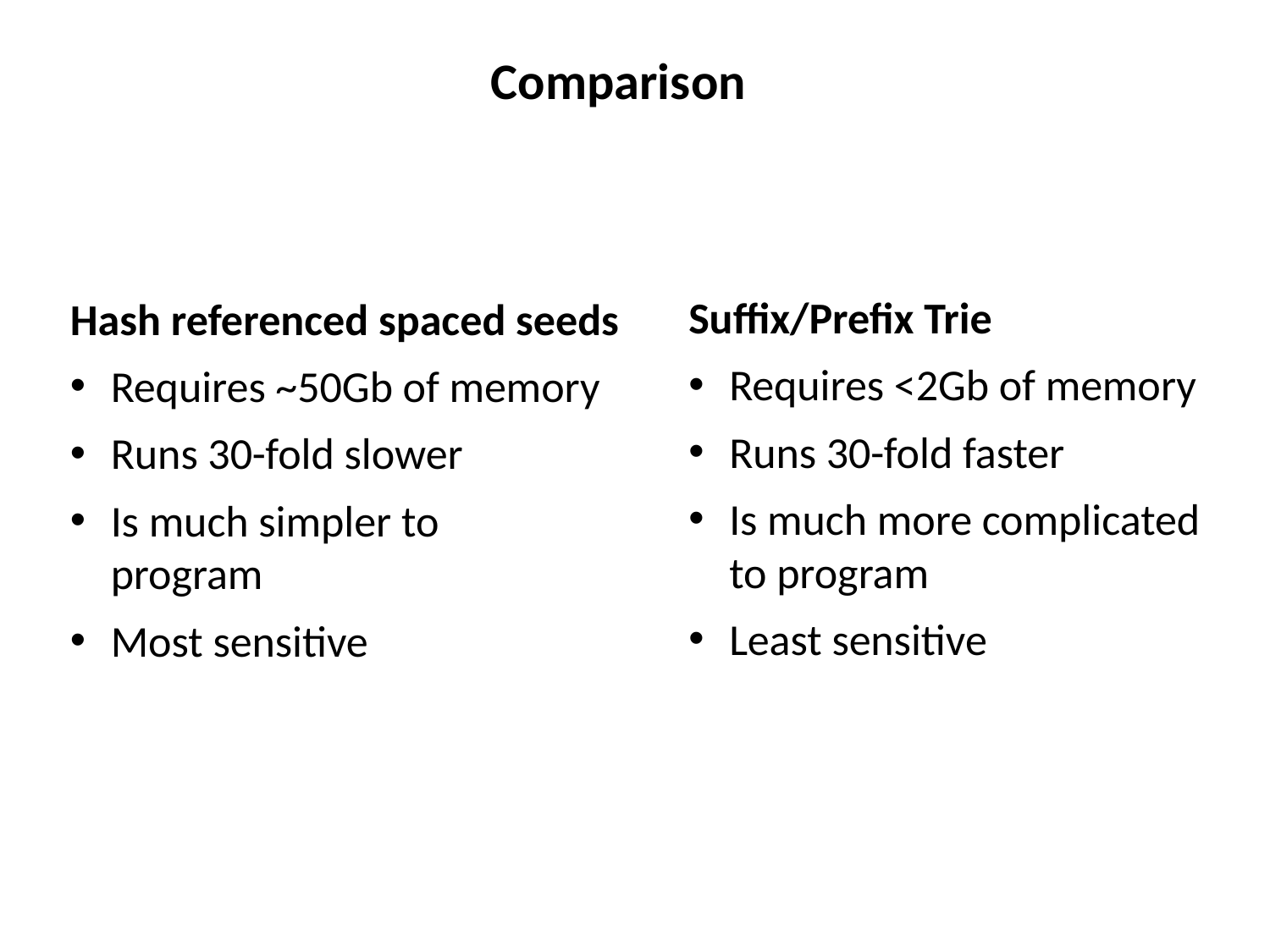

Comparison
Suffix/Prefix Trie
Requires <2Gb of memory
Runs 30-fold faster
Is much more complicated to program
Least sensitive

Hash referenced spaced seeds
Requires ~50Gb of memory
Runs 30-fold slower
Is much simpler to      program
Most sensitive